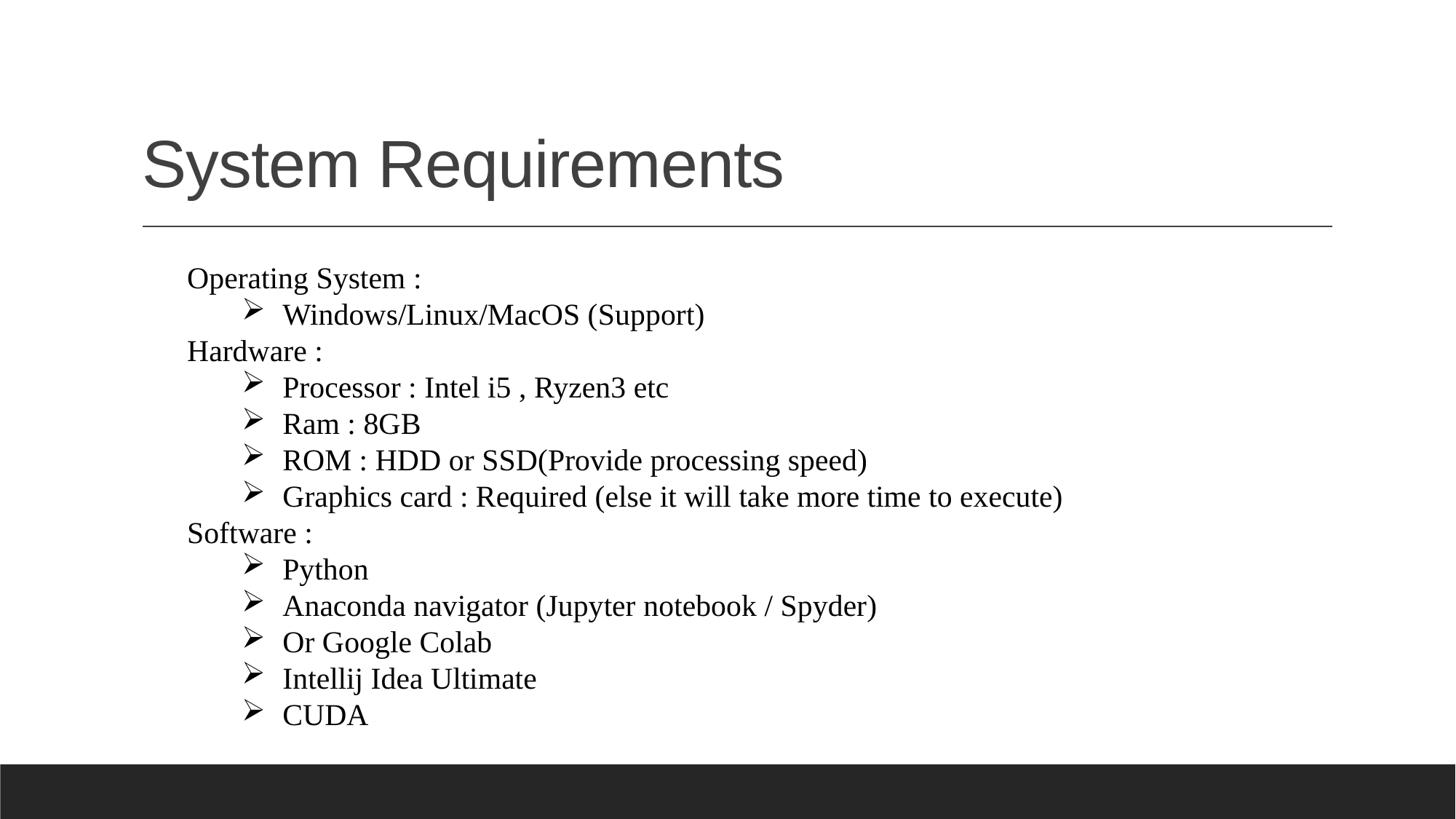

# System Requirements
Operating System :
Windows/Linux/MacOS (Support)
Hardware :
Processor : Intel i5 , Ryzen3 etc
Ram : 8GB
ROM : HDD or SSD(Provide processing speed)
Graphics card : Required (else it will take more time to execute)
Software :
Python
Anaconda navigator (Jupyter notebook / Spyder)
Or Google Colab
Intellij Idea Ultimate
CUDA